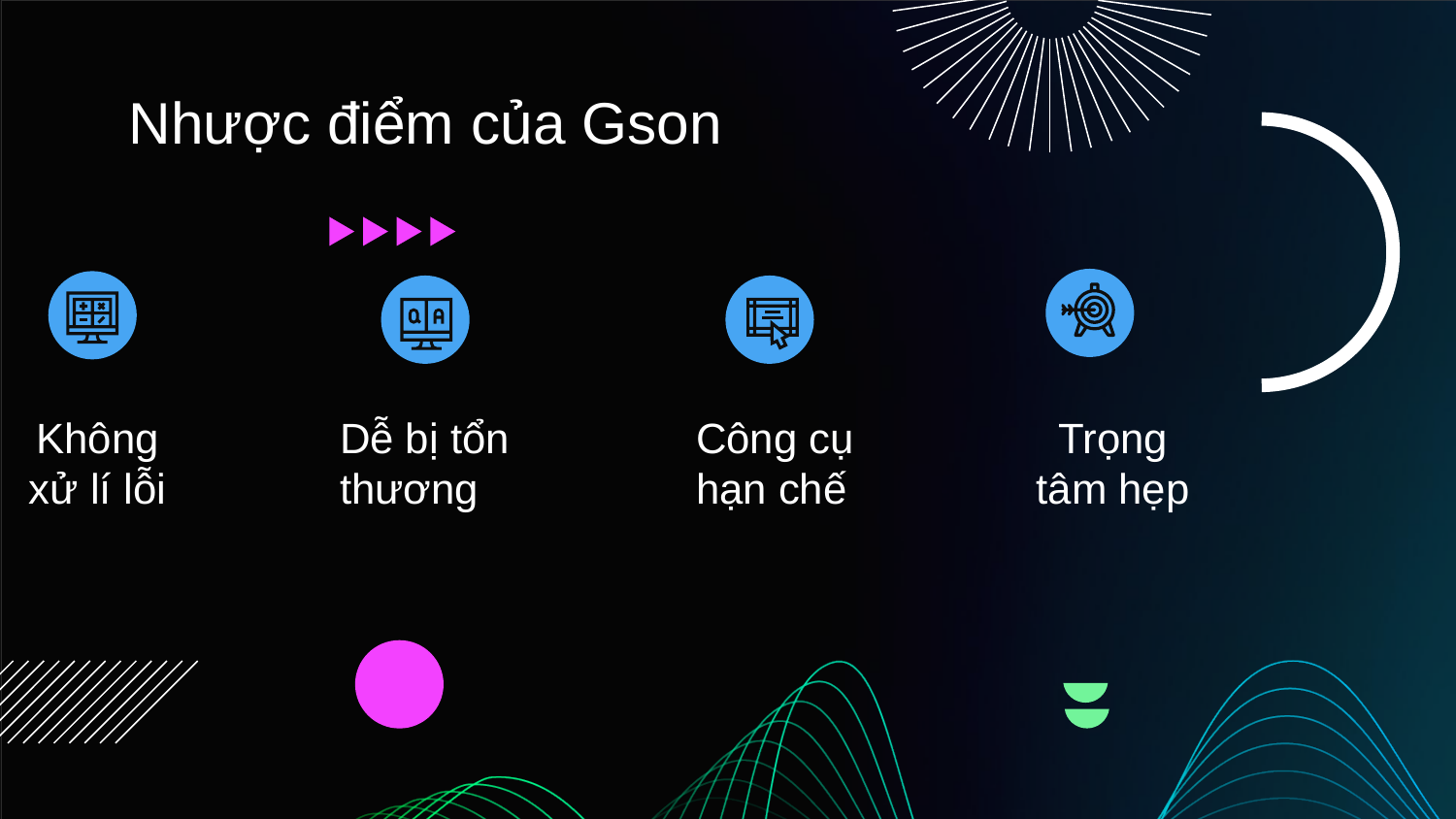

# Nhược điểm của Gson

Không xử lí lỗi
Dễ bị tổn thương
Công cụ hạn chế
Trọng tâm hẹp